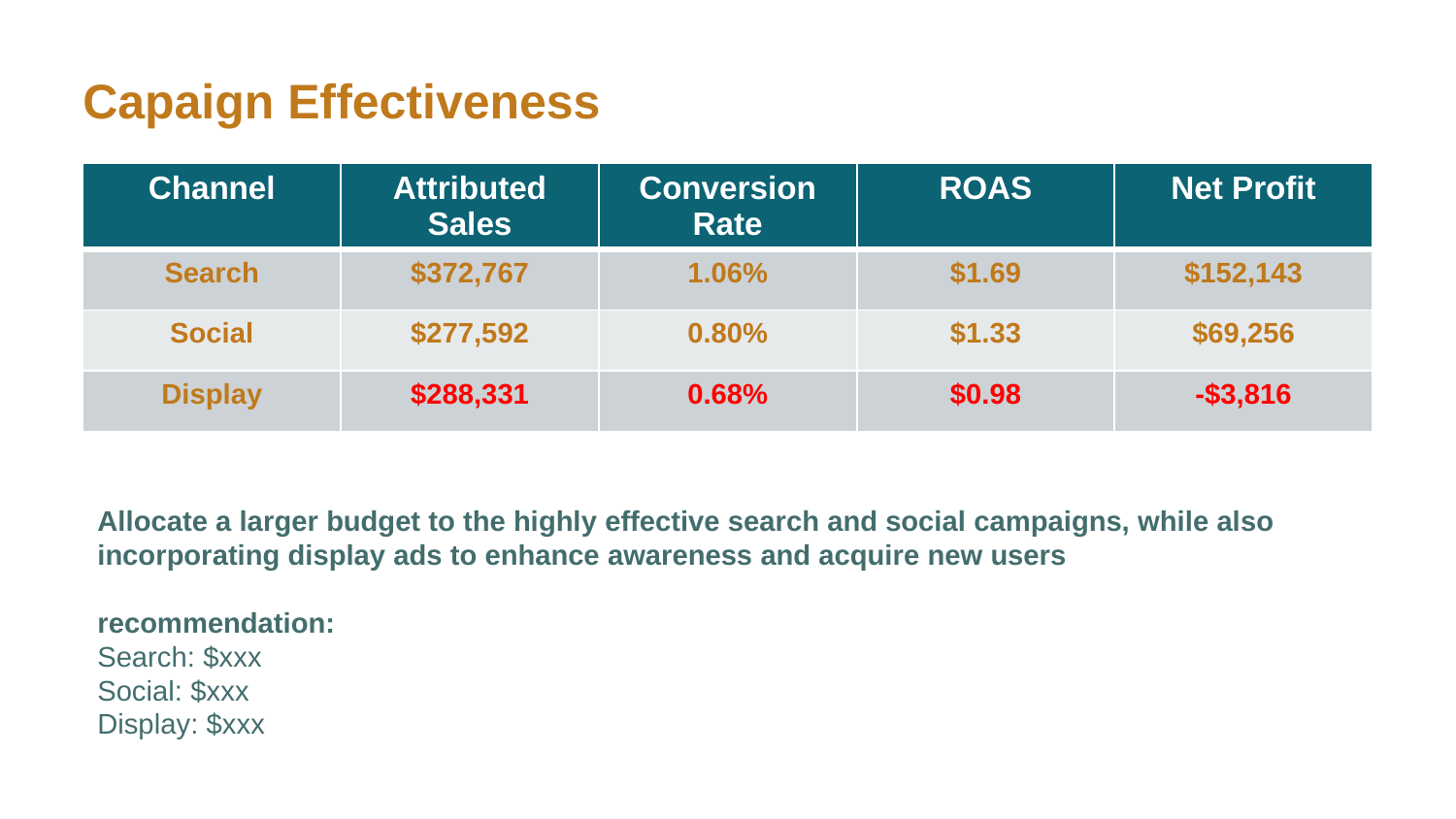

# Capaign Effectiveness
| Channel | Attributed Sales | Conversion Rate | ROAS | Net Profit |
| --- | --- | --- | --- | --- |
| Search | $372,767 | 1.06% | $1.69 | $152,143 |
| Social | $277,592 | 0.80% | $1.33 | $69,256 |
| Display | $288,331 | 0.68% | $0.98 | -$3,816 |
Allocate a larger budget to the highly effective search and social campaigns, while also incorporating display ads to enhance awareness and acquire new users

recommendation:
Search: $xxx
Social: $xxx
Display: $xxx